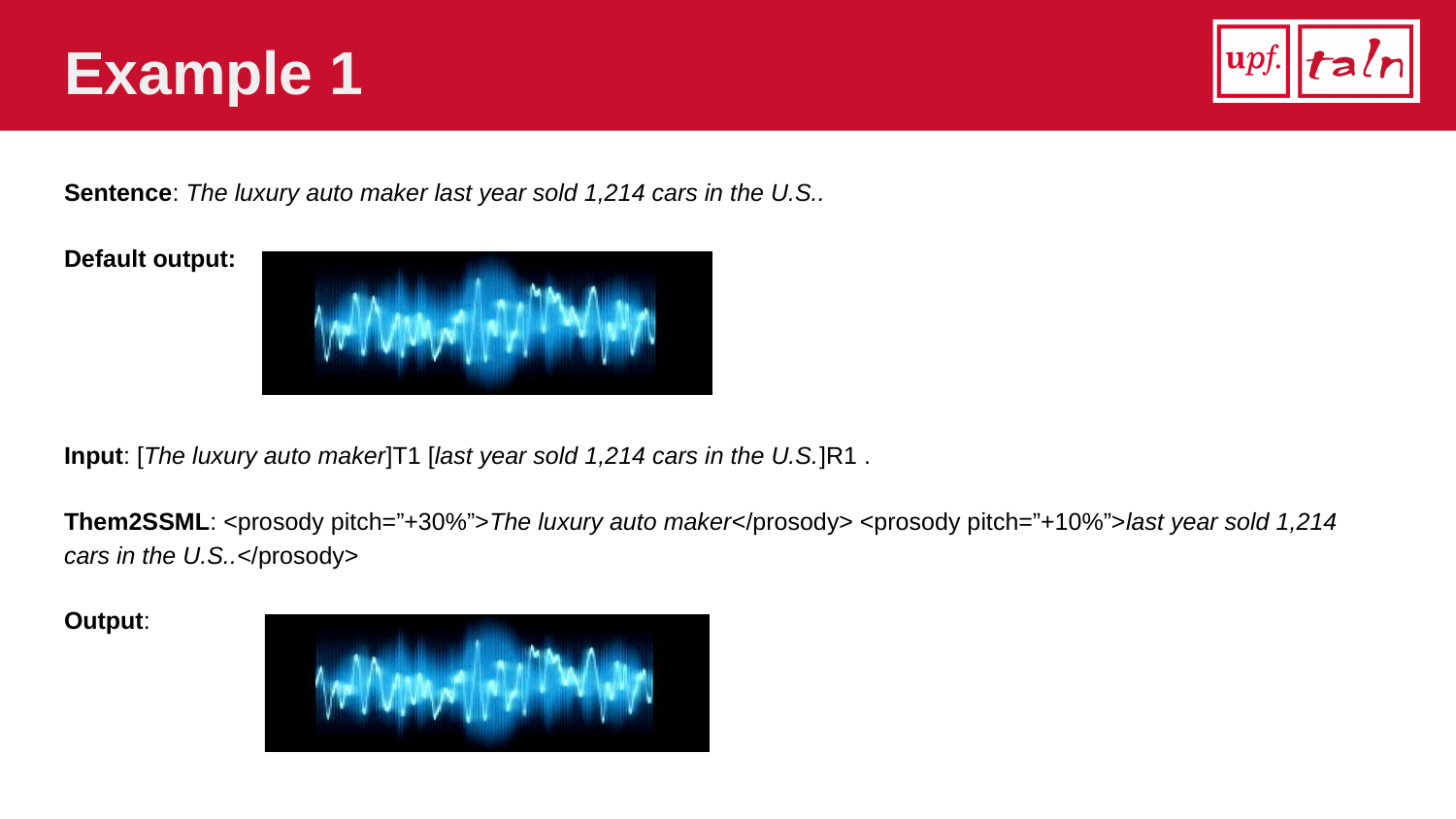

# Example 1
Sentence: The luxury auto maker last year sold 1,214 cars in the U.S..
Default output:

Input: [The luxury auto maker]T1 [last year sold 1,214 cars in the U.S.]R1 .
Them2SSML: <prosody pitch=”+30%”>The luxury auto maker</prosody> <prosody pitch=”+10%”>last year sold 1,214 cars in the U.S..</prosody>
Output: